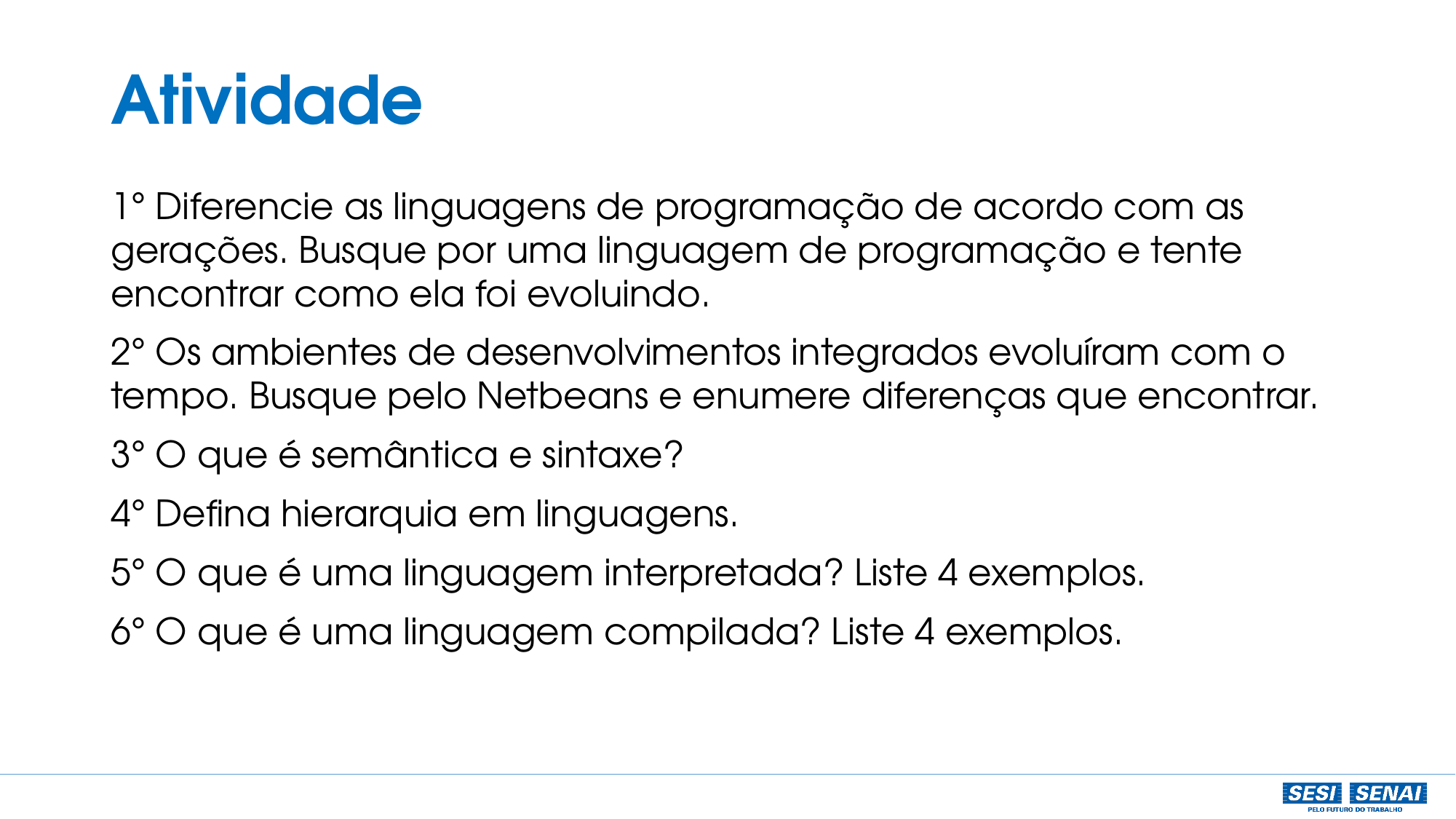

# Atividade
1° Diferencie as linguagens de programação de acordo com as gerações. Busque por uma linguagem de programação e tente encontrar como ela foi evoluindo.
2° Os ambientes de desenvolvimentos integrados evoluíram com o tempo. Busque pelo Netbeans e enumere diferenças que encontrar.
3° O que é semântica e sintaxe?
4° Defina hierarquia em linguagens.
5° O que é uma linguagem interpretada? Liste 4 exemplos.
6° O que é uma linguagem compilada? Liste 4 exemplos.